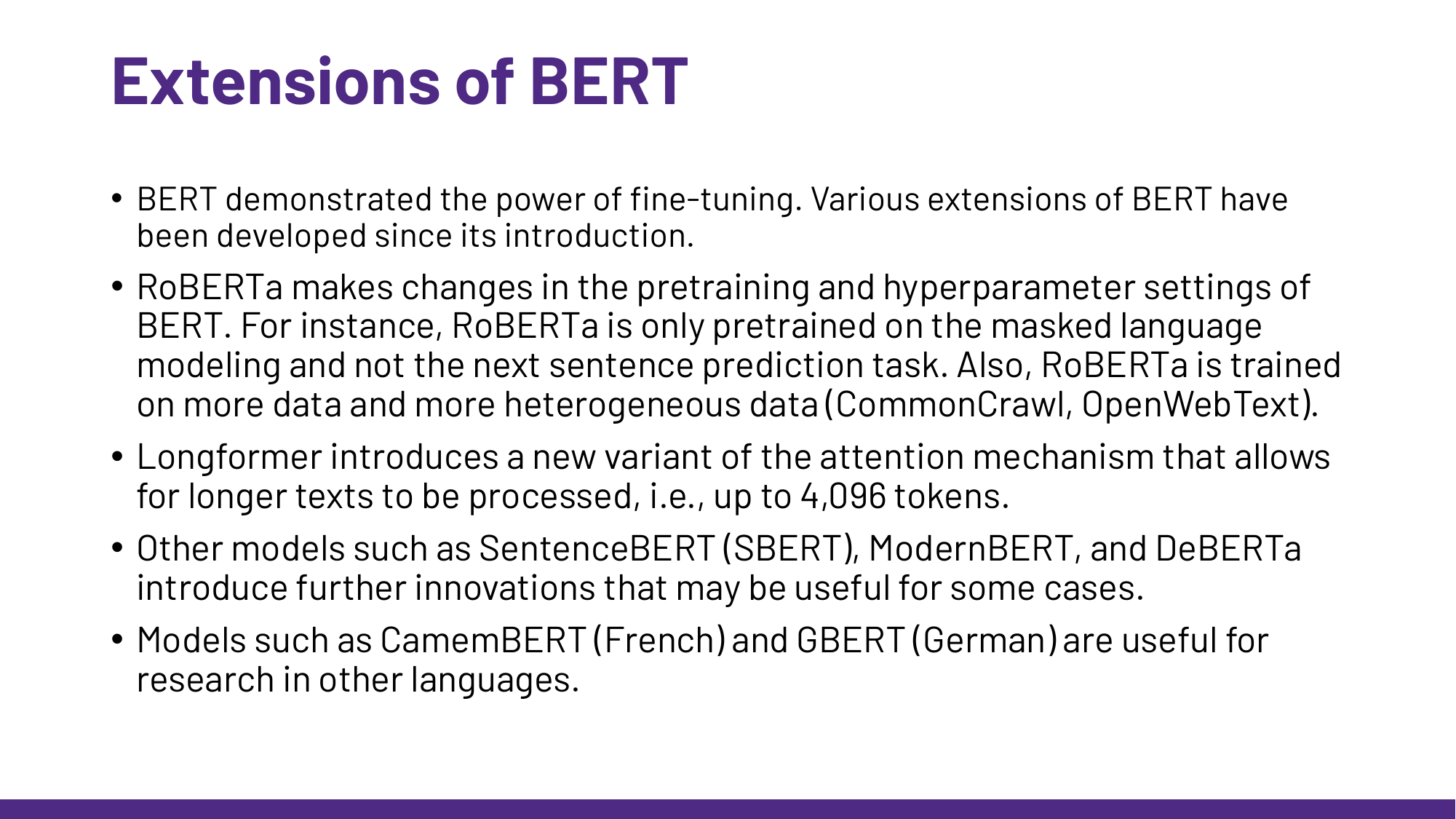

# Extensions of BERT
BERT demonstrated the power of fine-tuning. Various extensions of BERT have been developed since its introduction.
RoBERTa makes changes in the pretraining and hyperparameter settings of BERT. For instance, RoBERTa is only pretrained on the masked language modeling and not the next sentence prediction task. Also, RoBERTa is trained on more data and more heterogeneous data (CommonCrawl, OpenWebText).
Longformer introduces a new variant of the attention mechanism that allows for longer texts to be processed, i.e., up to 4,096 tokens.
Other models such as SentenceBERT (SBERT), ModernBERT, and DeBERTa introduce further innovations that may be useful for some cases.
Models such as CamemBERT (French) and GBERT (German) are useful for research in other languages.